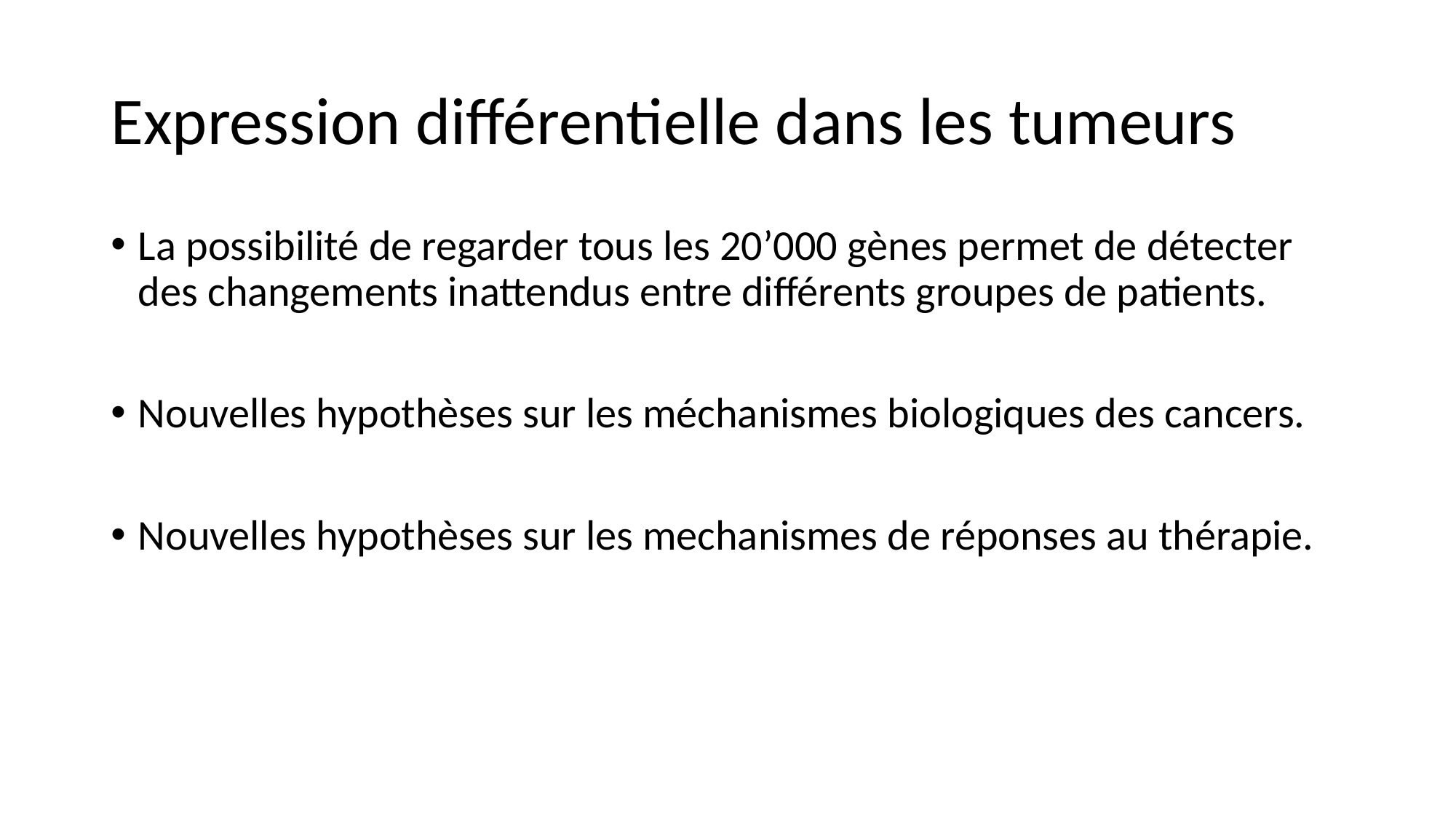

# Expression différentielle dans les tumeurs
La possibilité de regarder tous les 20’000 gènes permet de détecter des changements inattendus entre différents groupes de patients.

Nouvelles hypothèses sur les méchanismes biologiques des cancers.

Nouvelles hypothèses sur les mechanismes de réponses au thérapie.